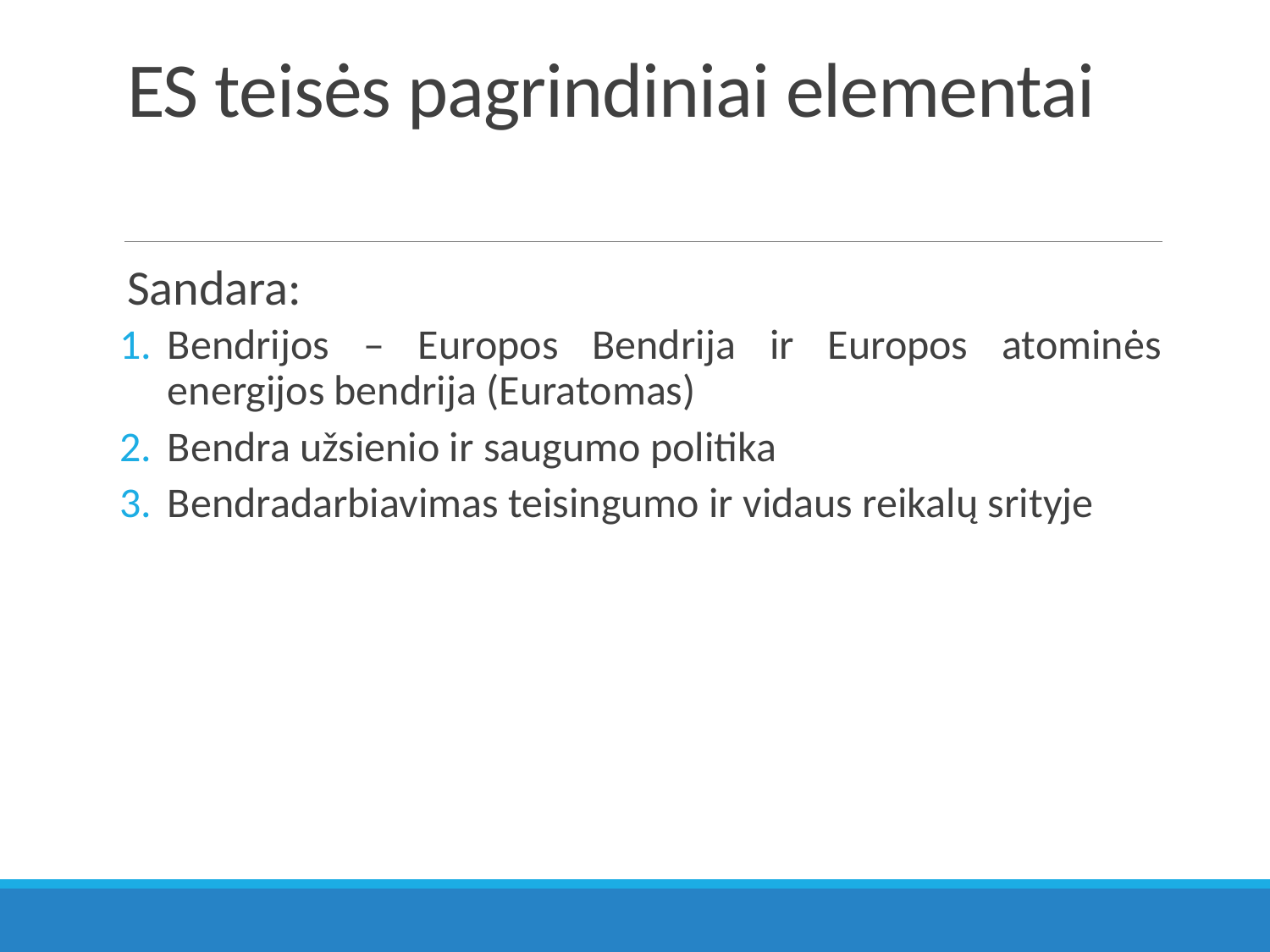

# ES teisės pagrindiniai elementai
Sandara:
Bendrijos – Europos Bendrija ir Europos atominės energijos bendrija (Euratomas)
Bendra užsienio ir saugumo politika
Bendradarbiavimas teisingumo ir vidaus reikalų srityje